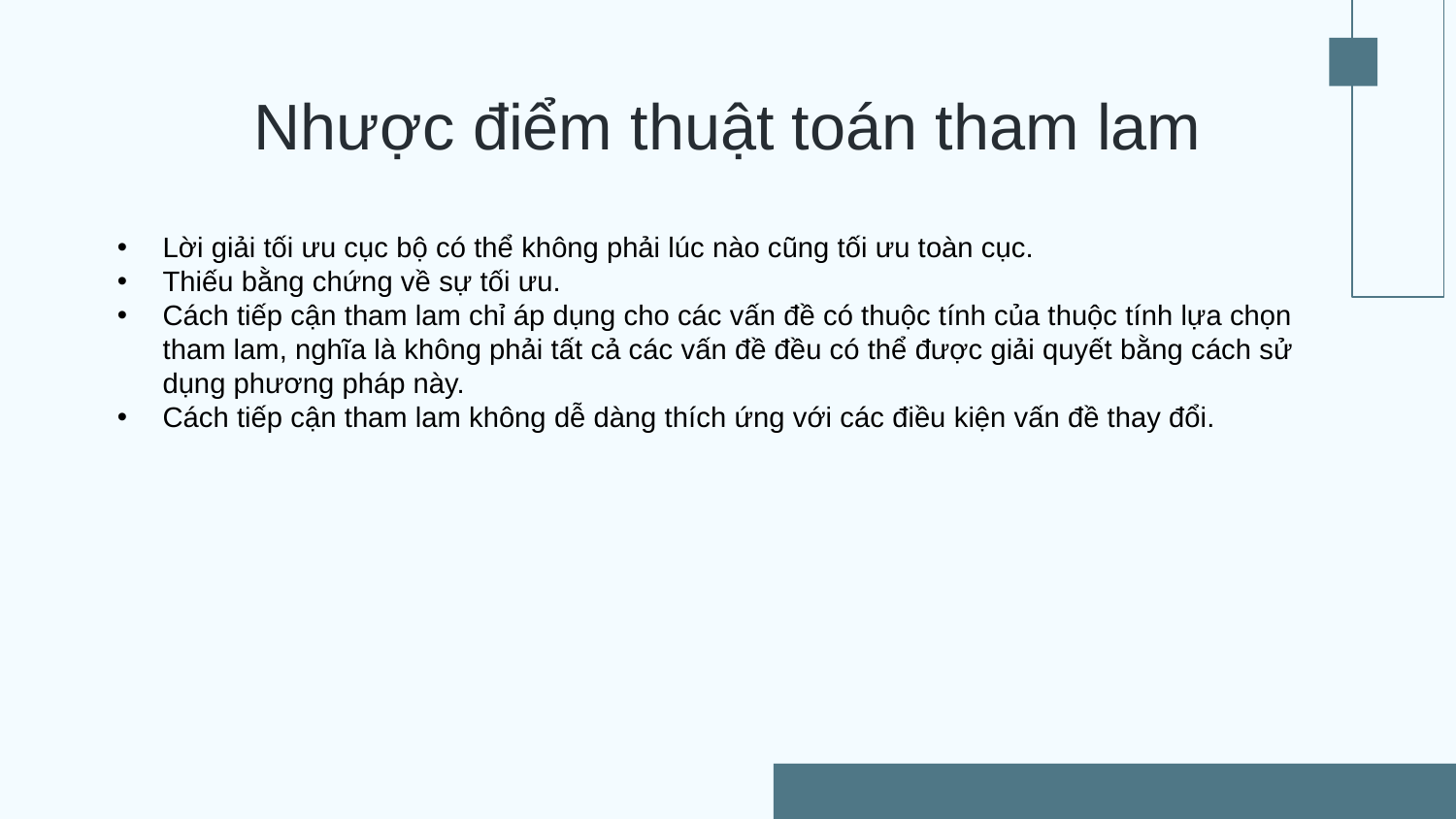

# Nhược điểm thuật toán tham lam
Lời giải tối ưu cục bộ có thể không phải lúc nào cũng tối ưu toàn cục.
Thiếu bằng chứng về sự tối ưu.
Cách tiếp cận tham lam chỉ áp dụng cho các vấn đề có thuộc tính của thuộc tính lựa chọn tham lam, nghĩa là không phải tất cả các vấn đề đều có thể được giải quyết bằng cách sử dụng phương pháp này.
Cách tiếp cận tham lam không dễ dàng thích ứng với các điều kiện vấn đề thay đổi.